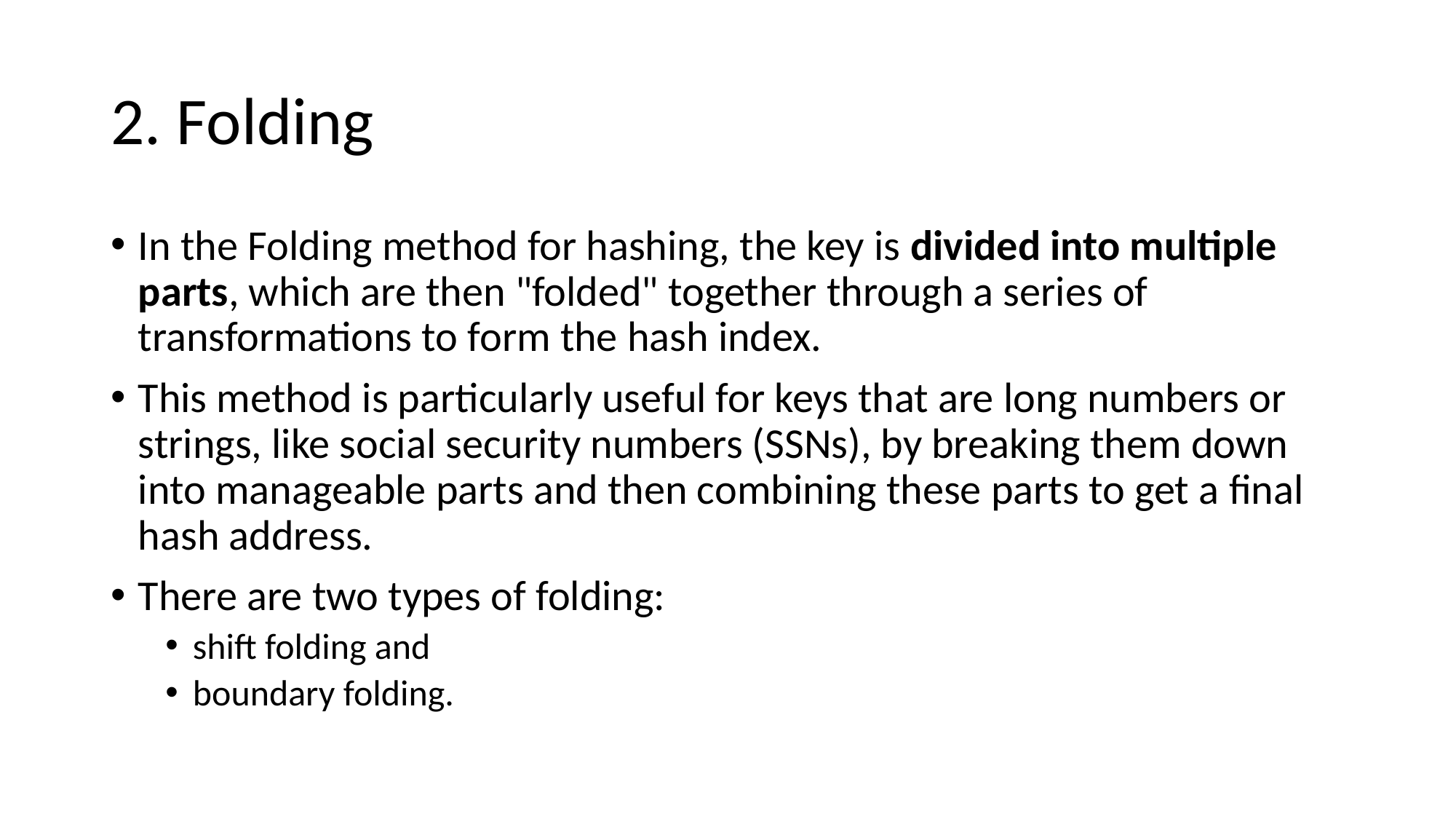

# 2. Folding
In the Folding method for hashing, the key is divided into multiple parts, which are then "folded" together through a series of transformations to form the hash index.
This method is particularly useful for keys that are long numbers or strings, like social security numbers (SSNs), by breaking them down into manageable parts and then combining these parts to get a final hash address.
There are two types of folding:
shift folding and
boundary folding.